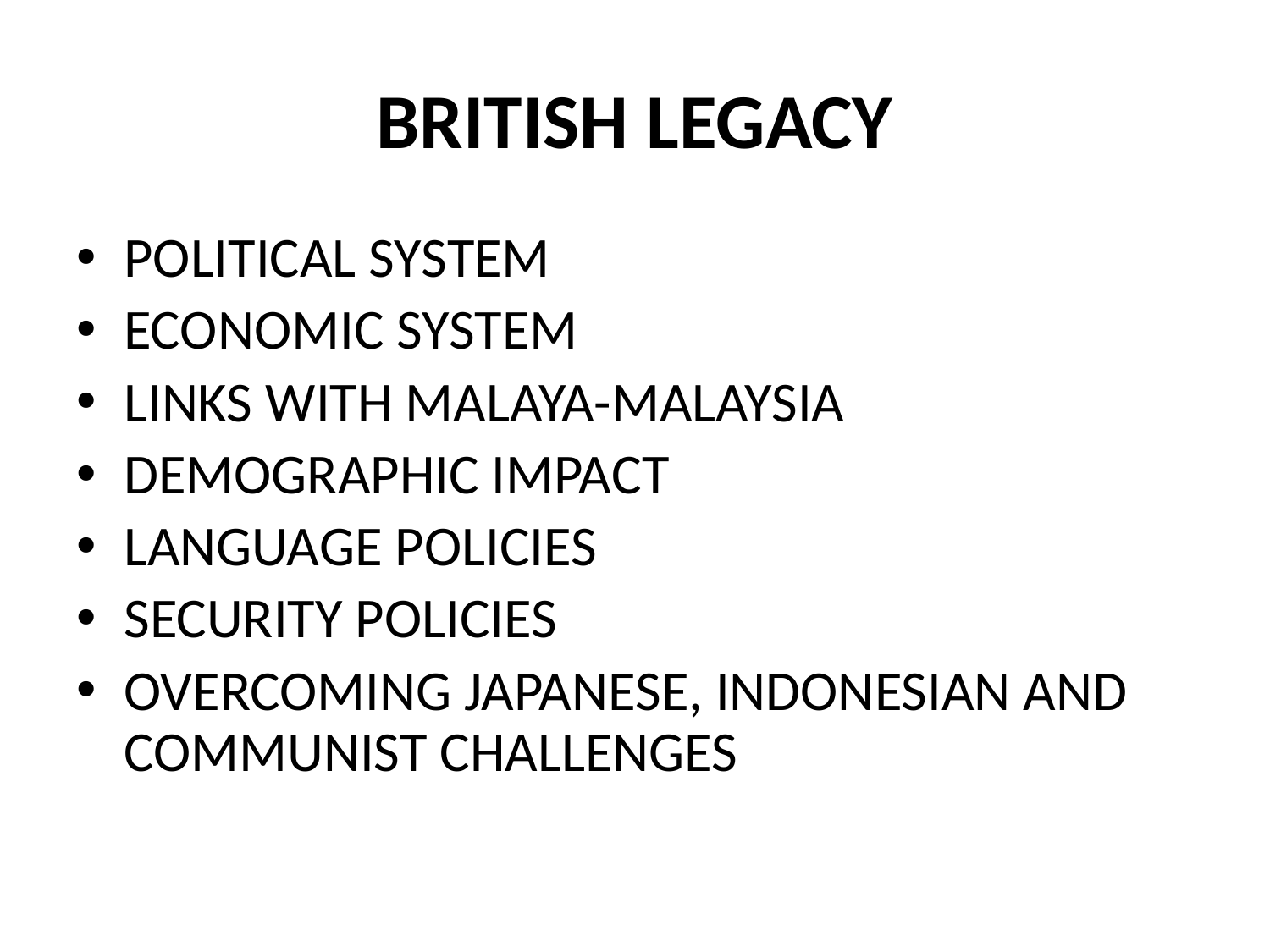

BRITISH LEGACY
POLITICAL SYSTEM
ECONOMIC SYSTEM
LINKS WITH MALAYA-MALAYSIA
DEMOGRAPHIC IMPACT
LANGUAGE POLICIES
SECURITY POLICIES
OVERCOMING JAPANESE, INDONESIAN AND COMMUNIST CHALLENGES